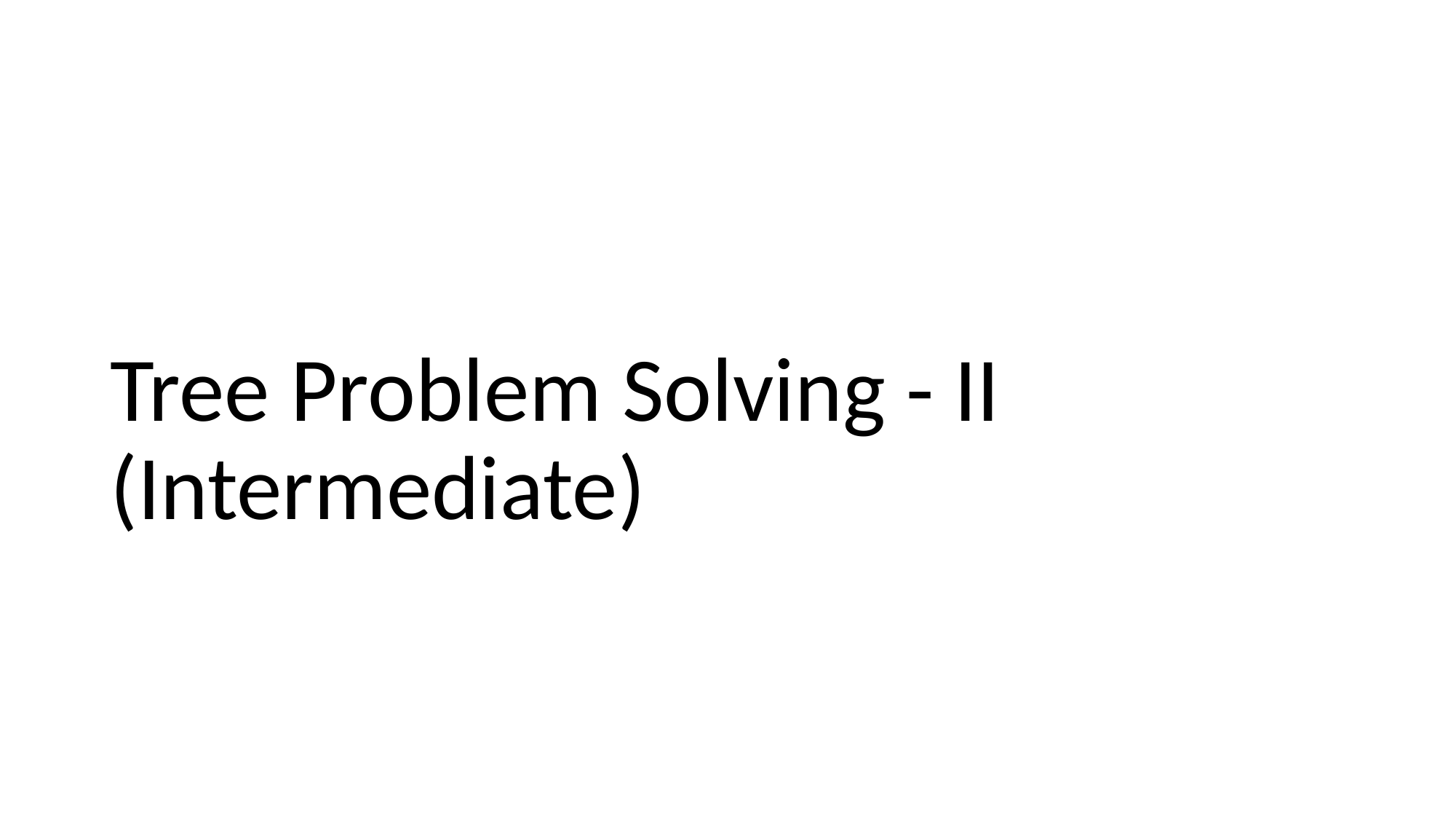

# Tree Problem Solving - II (Intermediate)